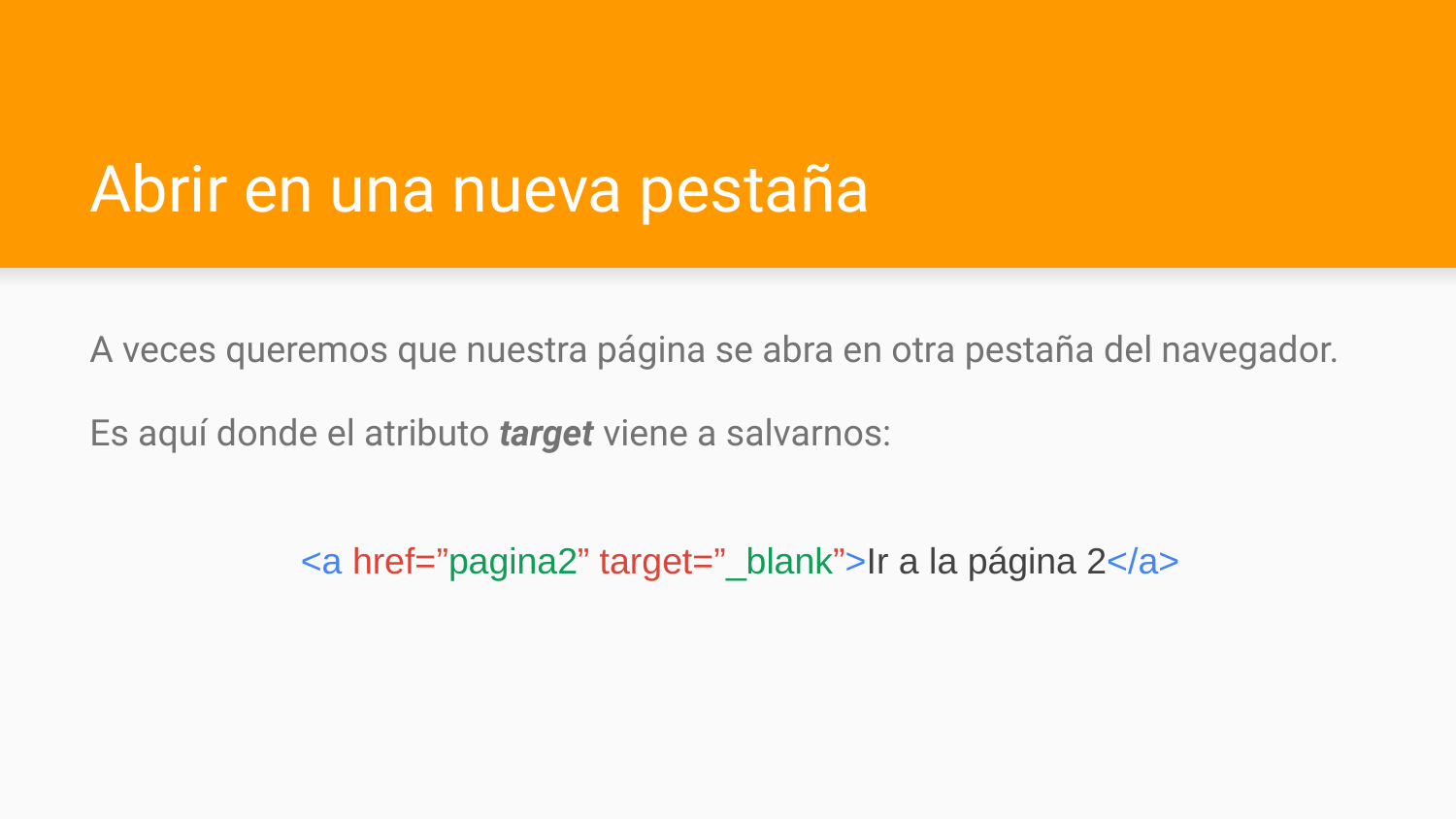

# Abrir en una nueva pestaña
A veces queremos que nuestra página se abra en otra pestaña del navegador.
Es aquí donde el atributo target viene a salvarnos:
<a href=”pagina2” target=”_blank”>Ir a la página 2</a>